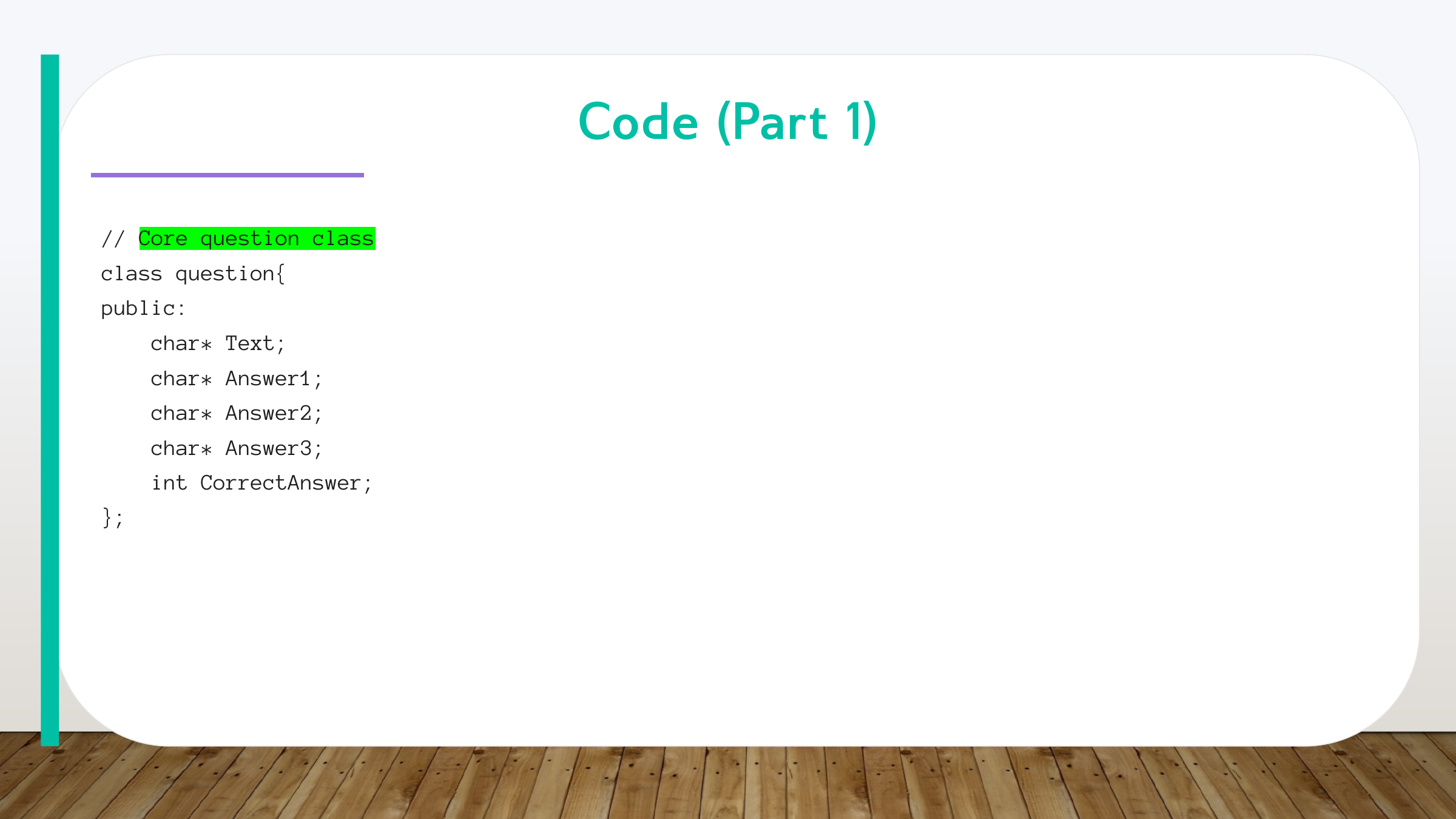

Code (Part 1)

// Core question class
class question{
public:
    char* Text;
    char* Answer1;
    char* Answer2;
    char* Answer3;
    int CorrectAnswer;
};